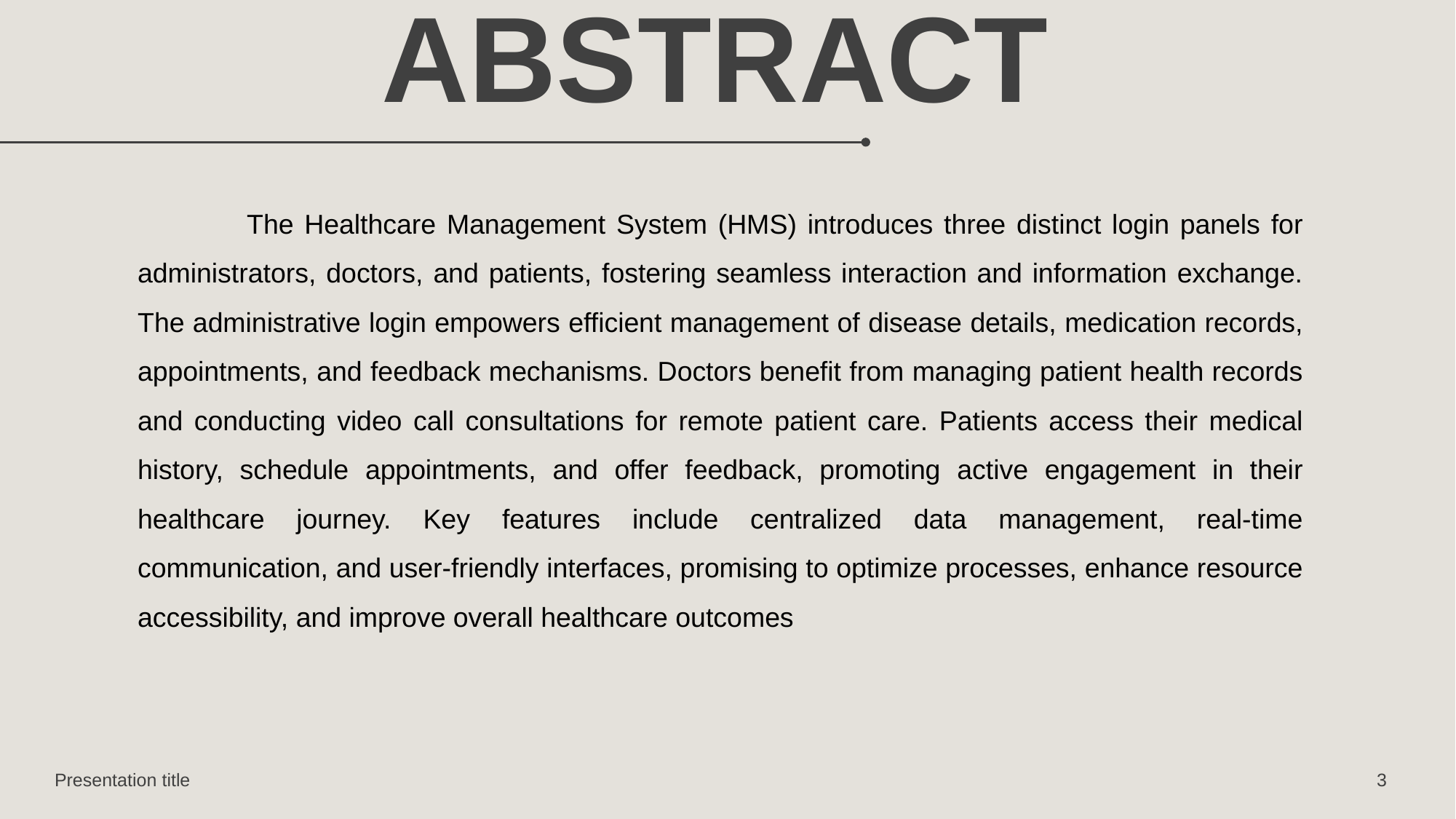

# ABSTRACT

	The Healthcare Management System (HMS) introduces three distinct login panels for administrators, doctors, and patients, fostering seamless interaction and information exchange. The administrative login empowers efficient management of disease details, medication records, appointments, and feedback mechanisms. Doctors benefit from managing patient health records and conducting video call consultations for remote patient care. Patients access their medical history, schedule appointments, and offer feedback, promoting active engagement in their healthcare journey. Key features include centralized data management, real-time communication, and user-friendly interfaces, promising to optimize processes, enhance resource accessibility, and improve overall healthcare outcomes
Presentation title
3